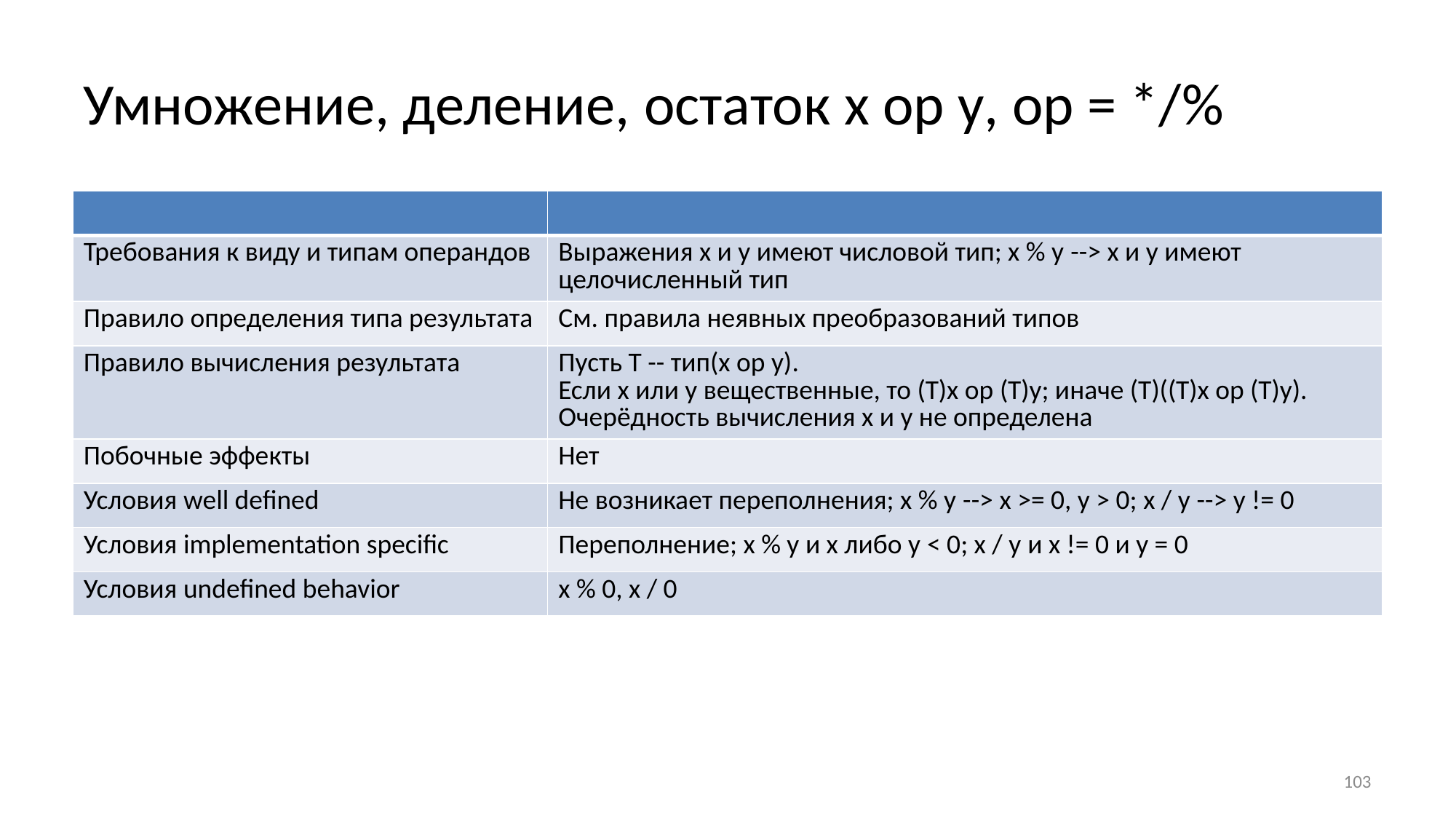

# Умножение, деление, остаток x op y, op = */%

|  |  |
| --- | --- |
| Требования к виду и типам операндов | Выражения х и у имеют числовой тип; х % у --> х и у имеют целочисленный тип |
| Правило определения типа результата | См. правила неявных преобразований типов |
| Правило вычисления результата | Пусть Т -- тип(x op y). Если х или у вещественные, то (Т)х ор (Т)у; иначе (Т)((Т)х ор (Т)у). Очерёдность вычисления х и у не определена |
| Побочные эффекты | Нет |
| Условия well defined | Не возникает переполнения; х % у --> х >= 0, у > 0; х / у --> у != 0 |
| Условия implementation specific | Переполнение; х % у и х либо у < 0; x / y и х != 0 и у = 0 |
| Условия undefined behavior | x % 0, x / 0 |
103